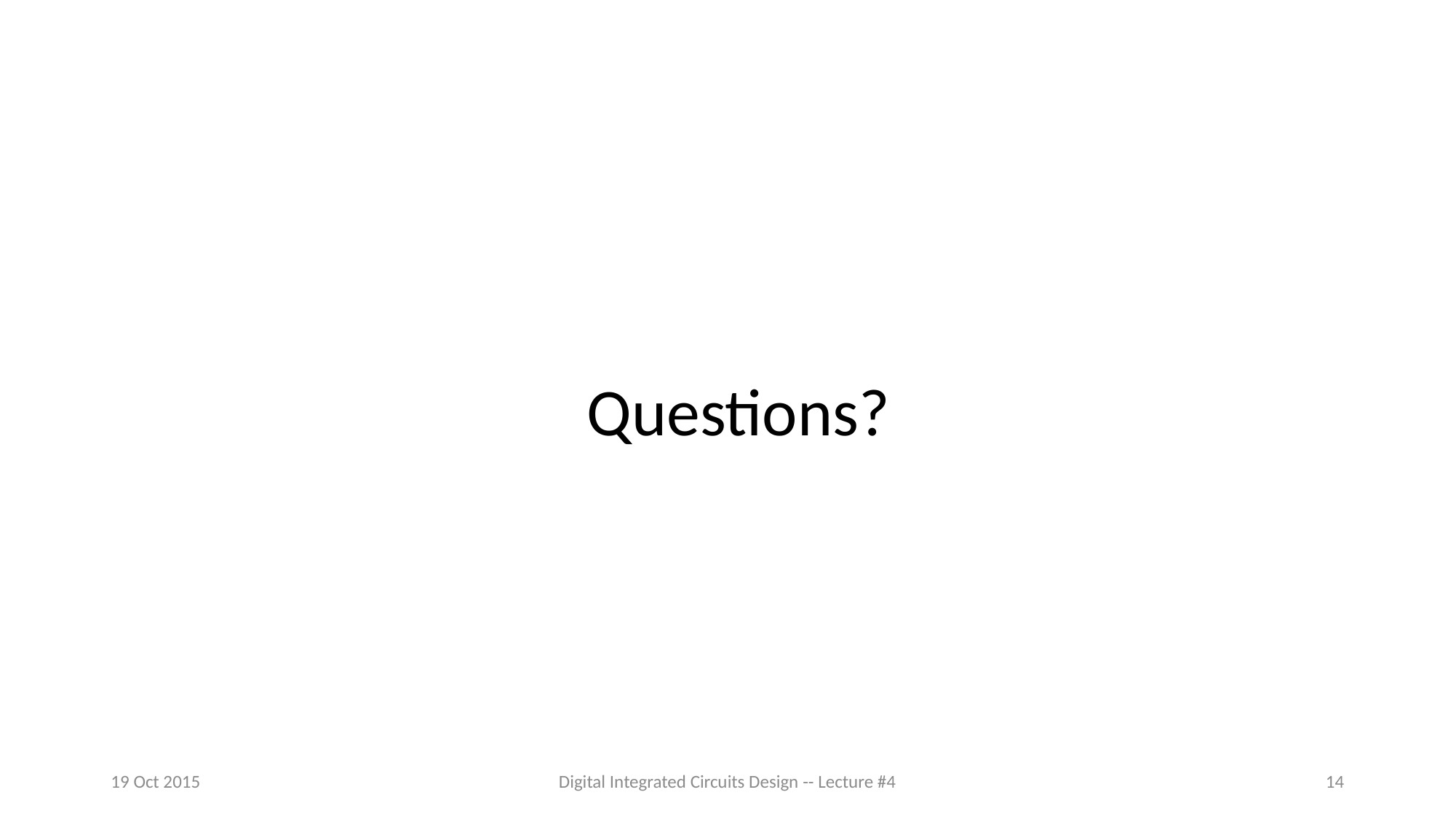

# Questions?
19 Oct 2015
Digital Integrated Circuits Design -- Lecture #4
14